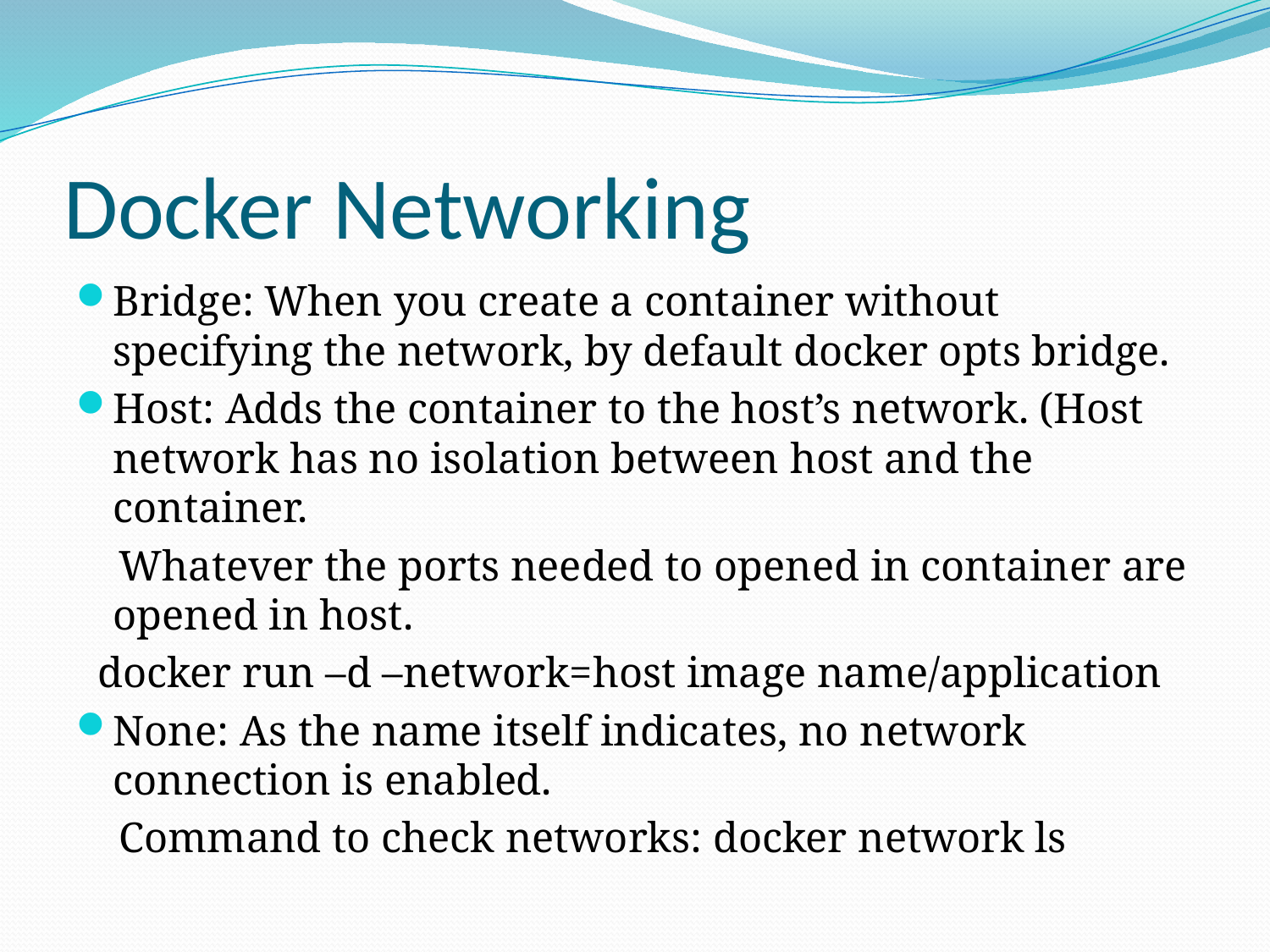

# Docker Networking
Bridge: When you create a container without specifying the network, by default docker opts bridge.
Host: Adds the container to the host’s network. (Host network has no isolation between host and the container.
    Whatever the ports needed to opened in container are opened in host.
  docker run –d –network=host image name/application
None: As the name itself indicates, no network connection is enabled.
    Command to check networks: docker network ls